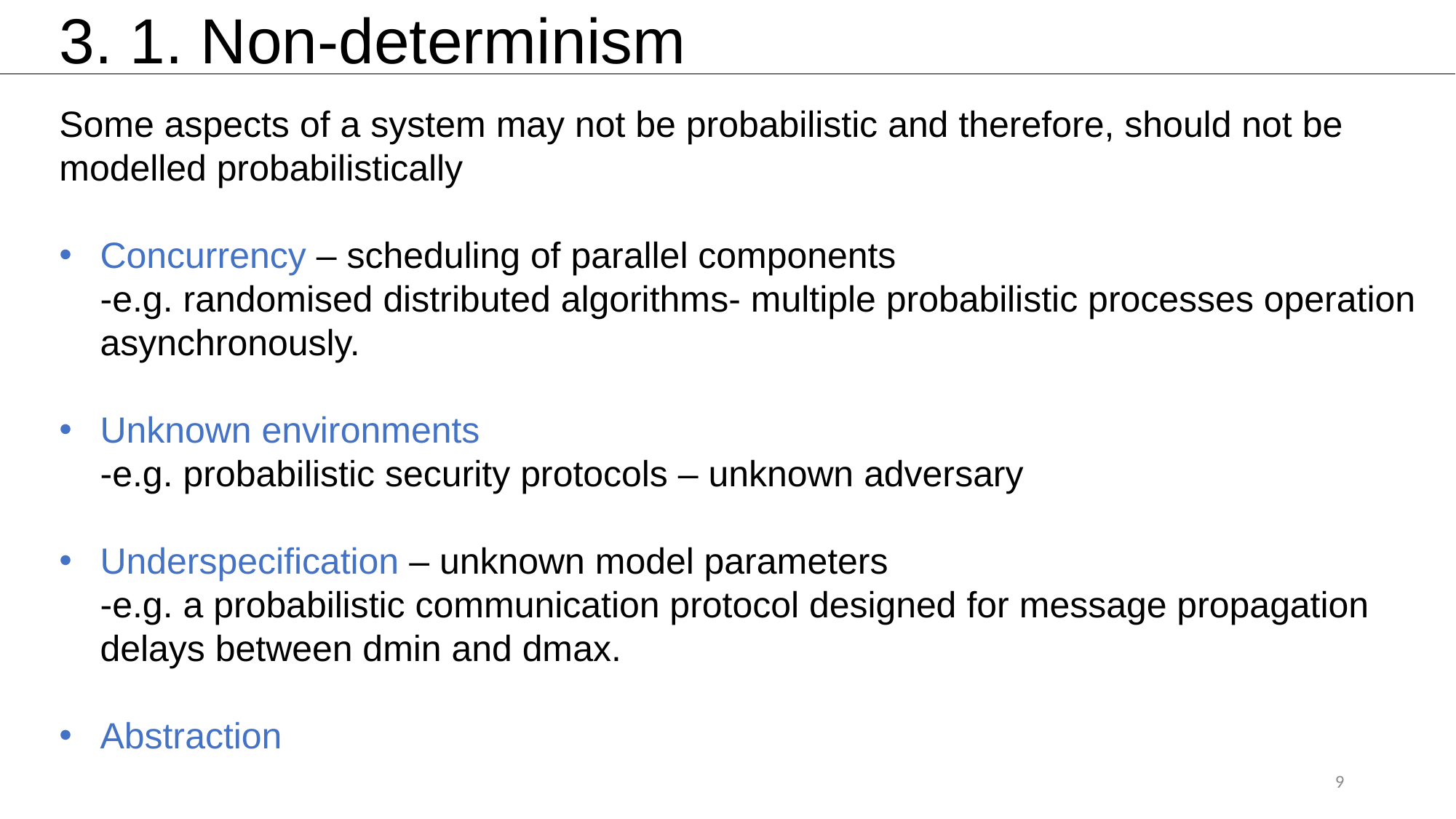

# 3. 1. Non-determinism
Some aspects of a system may not be probabilistic and therefore, should not be modelled probabilistically

Concurrency – scheduling of parallel components
-e.g. randomised distributed algorithms- multiple probabilistic processes operation asynchronously.

Unknown environments
-e.g. probabilistic security protocols – unknown adversary

Underspecification – unknown model parameters
-e.g. a probabilistic communication protocol designed for message propagation delays between dmin and dmax.

Abstraction
9